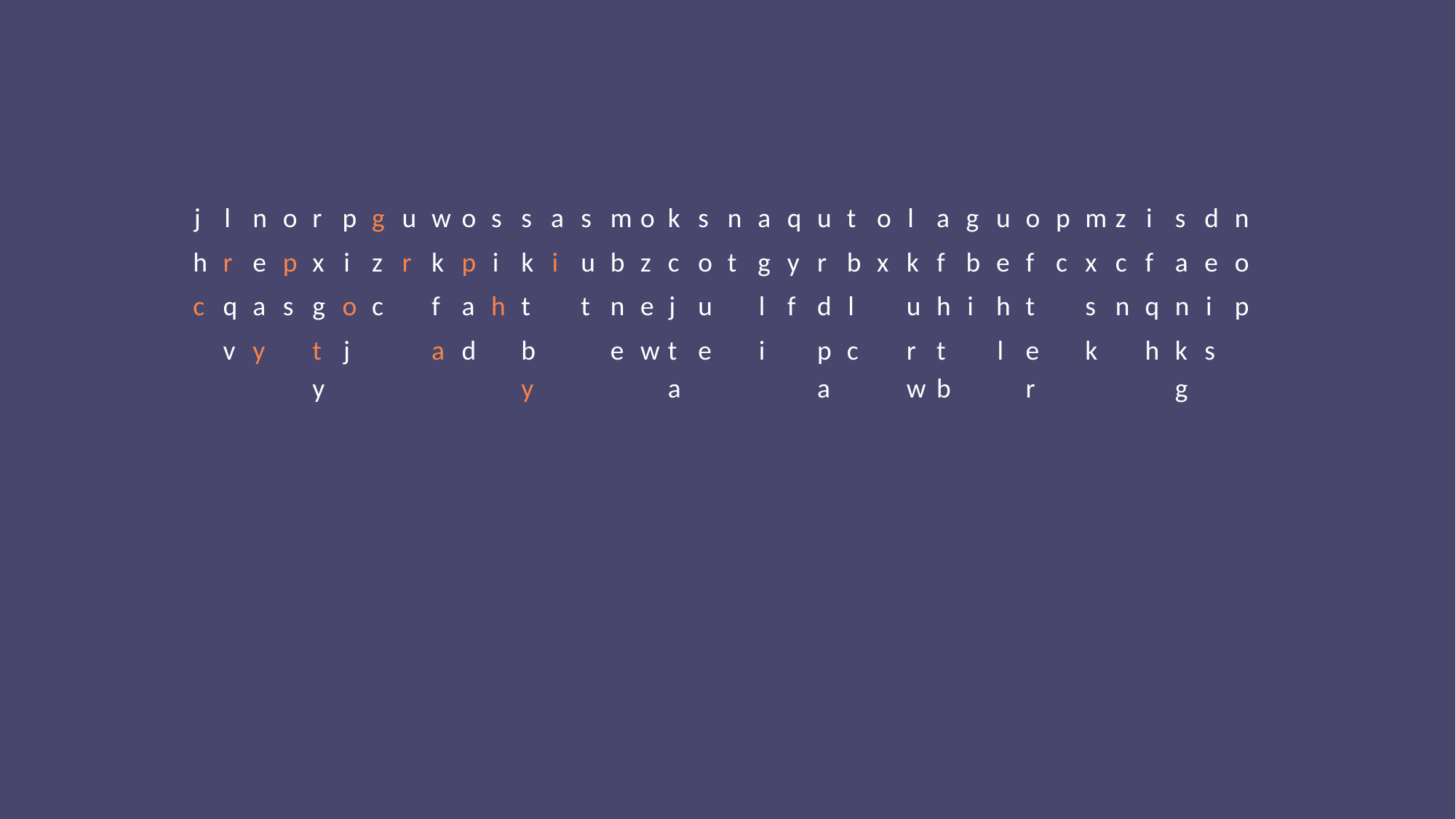

j
h
c
l
r
q
v
n
e
a
y
o
p
s
r
x
g
t
y
p
i
o
j
g
z
c
u
r
w
k
f
a
o
p
a
d
s
i
h
s
k
t
b
y
a
i
s
u
t
m
b
n
e
o
z
e
w
k
c
j
t
a
s
o
u
e
n
t
a
g
l
i
q
y
f
u
r
d
p
a
t
b
l
c
o
x
l
k
u
r
w
a
f
h
t
b
g
b
i
u
e
h
l
o
f
t
e
r
p
c
m
x
s
k
z
c
n
i
f
q
h
s
a
n
k
g
d
e
i
s
n
o
p